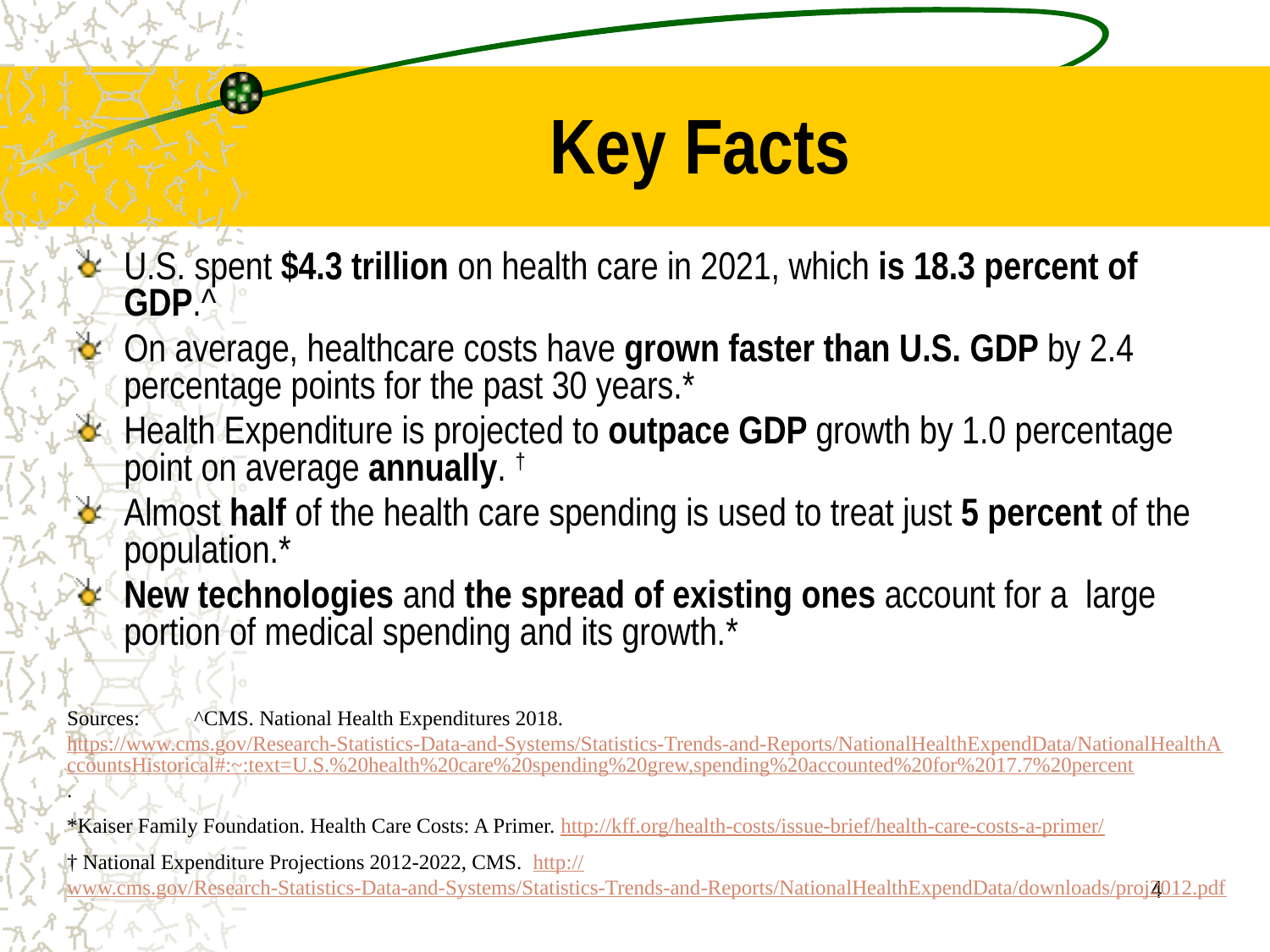

# Key Facts
U.S. spent $4.3 trillion on health care in 2021, which is 18.3 percent of GDP.^
On average, healthcare costs have grown faster than U.S. GDP by 2.4 percentage points for the past 30 years.*
Health Expenditure is projected to outpace GDP growth by 1.0 percentage point on average annually. †
Almost half of the health care spending is used to treat just 5 percent of the population.*
New technologies and the spread of existing ones account for a  large portion of medical spending and its growth.*

Sources: 	^CMS. National Health Expenditures 2018. https://www.cms.gov/Research-Statistics-Data-and-Systems/Statistics-Trends-and-Reports/NationalHealthExpendData/NationalHealthAccountsHistorical#:~:text=U.S.%20health%20care%20spending%20grew,spending%20accounted%20for%2017.7%20percent.
*Kaiser Family Foundation. Health Care Costs: A Primer. http://kff.org/health-costs/issue-brief/health-care-costs-a-primer/
† National Expenditure Projections 2012-2022, CMS.  http://www.cms.gov/Research-Statistics-Data-and-Systems/Statistics-Trends-and-Reports/NationalHealthExpendData/downloads/proj2012.pdf
4